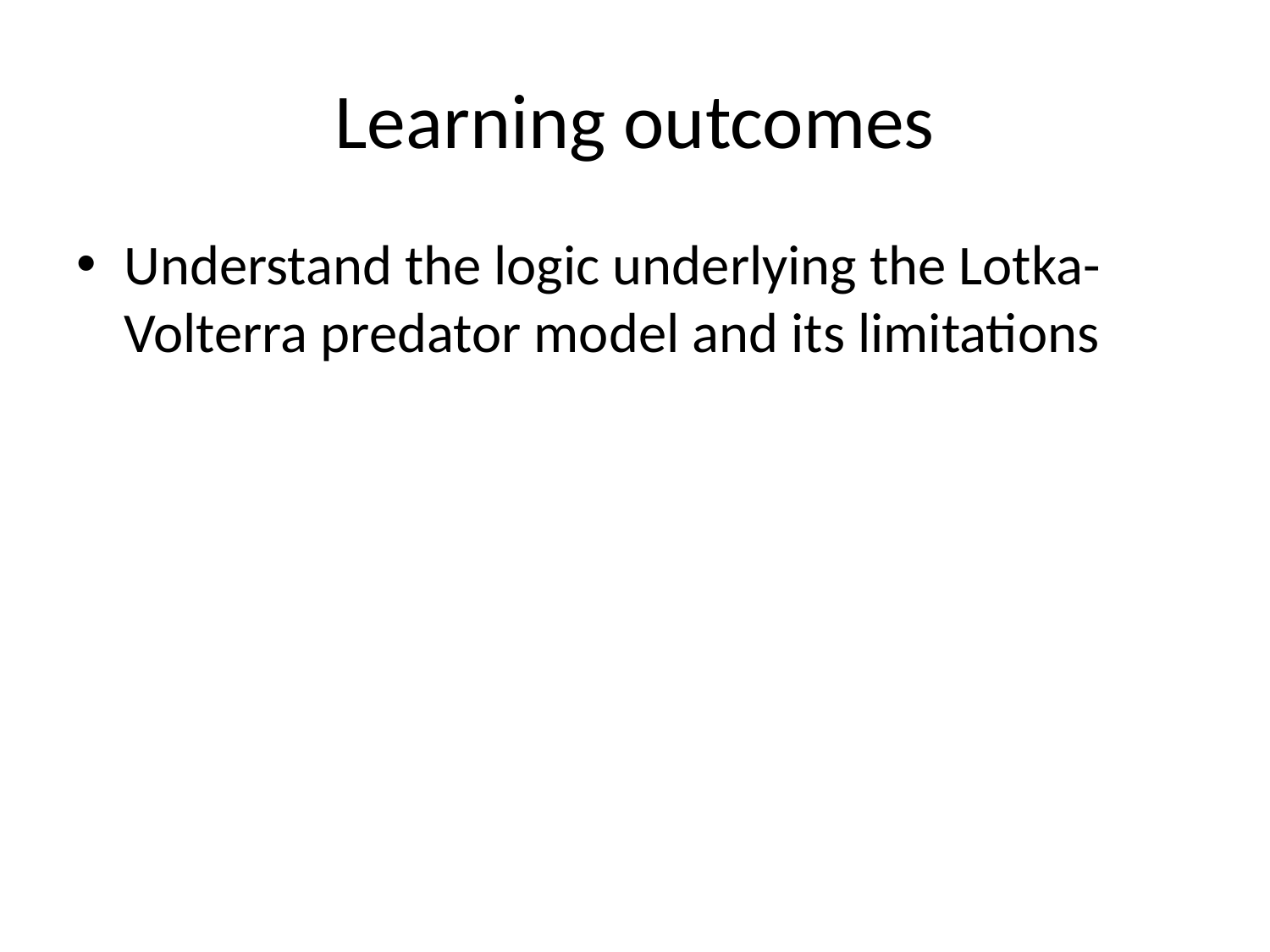

# Learning outcomes
Understand the logic underlying the Lotka-Volterra predator model and its limitations